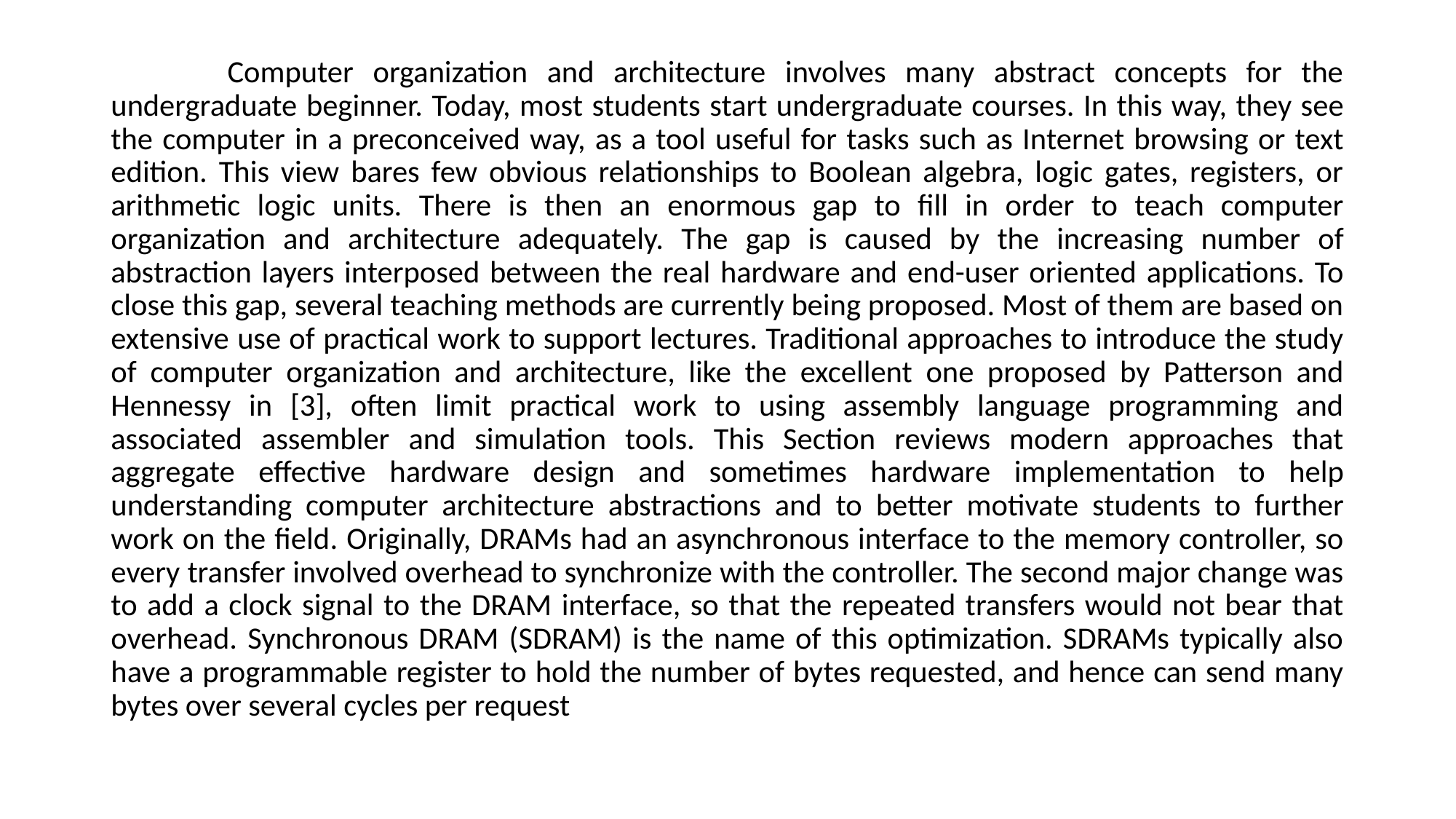

Computer organization and architecture involves many abstract concepts for the undergraduate beginner. Today, most students start undergraduate courses. In this way, they see the computer in a preconceived way, as a tool useful for tasks such as Internet browsing or text edition. This view bares few obvious relationships to Boolean algebra, logic gates, registers, or arithmetic logic units. There is then an enormous gap to fill in order to teach computer organization and architecture adequately. The gap is caused by the increasing number of abstraction layers interposed between the real hardware and end-user oriented applications. To close this gap, several teaching methods are currently being proposed. Most of them are based on extensive use of practical work to support lectures. Traditional approaches to introduce the study of computer organization and architecture, like the excellent one proposed by Patterson and Hennessy in [3], often limit practical work to using assembly language programming and associated assembler and simulation tools. This Section reviews modern approaches that aggregate effective hardware design and sometimes hardware implementation to help understanding computer architecture abstractions and to better motivate students to further work on the field. Originally, DRAMs had an asynchronous interface to the memory controller, so every transfer involved overhead to synchronize with the controller. The second major change was to add a clock signal to the DRAM interface, so that the repeated transfers would not bear that overhead. Synchronous DRAM (SDRAM) is the name of this optimization. SDRAMs typically also have a programmable register to hold the number of bytes requested, and hence can send many bytes over several cycles per request